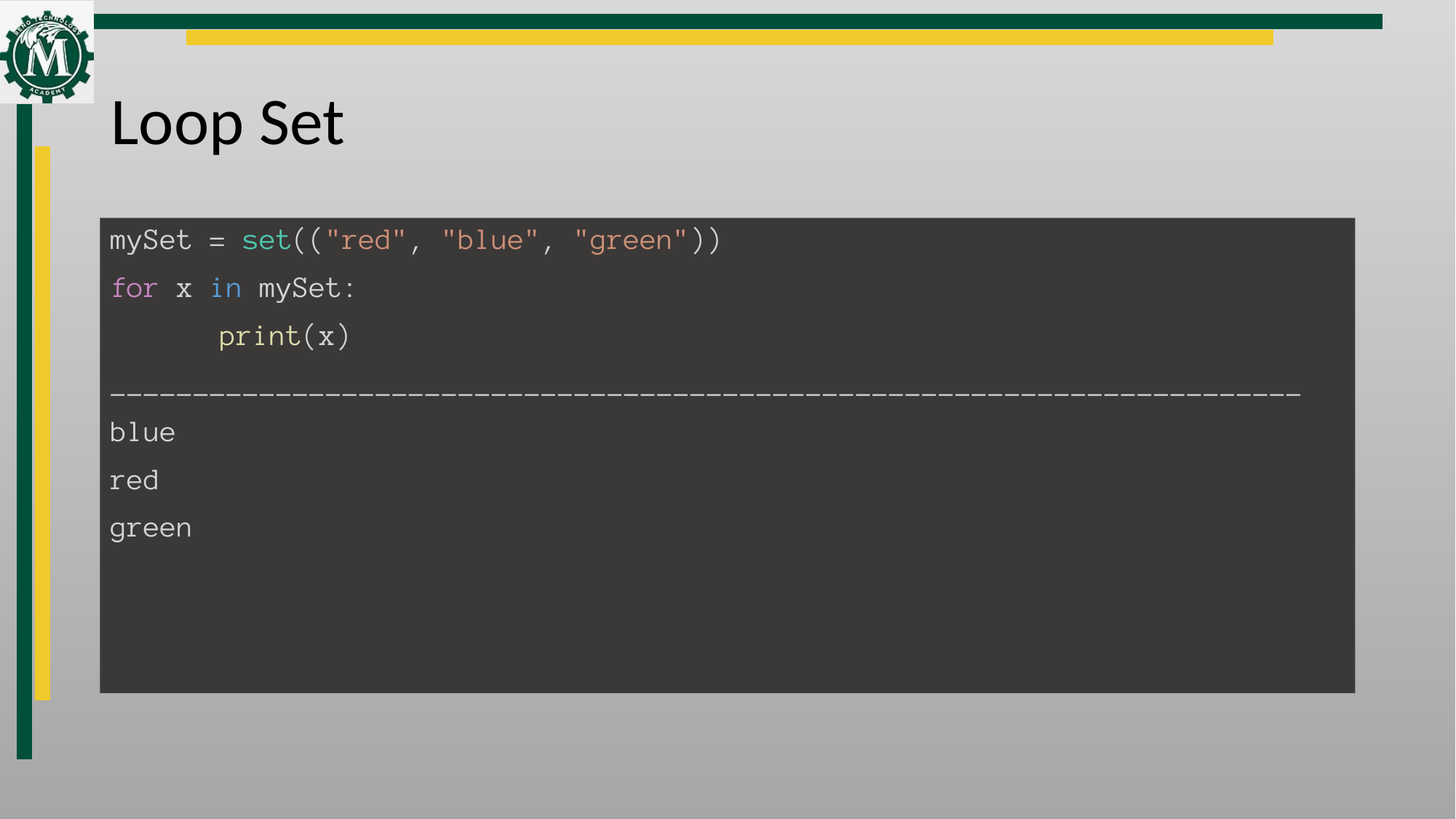

# Loop Set
mySet = set(("red", "blue", "green"))
for x in mySet:
	print(x)
________________________________________________________________________
blue
red
green